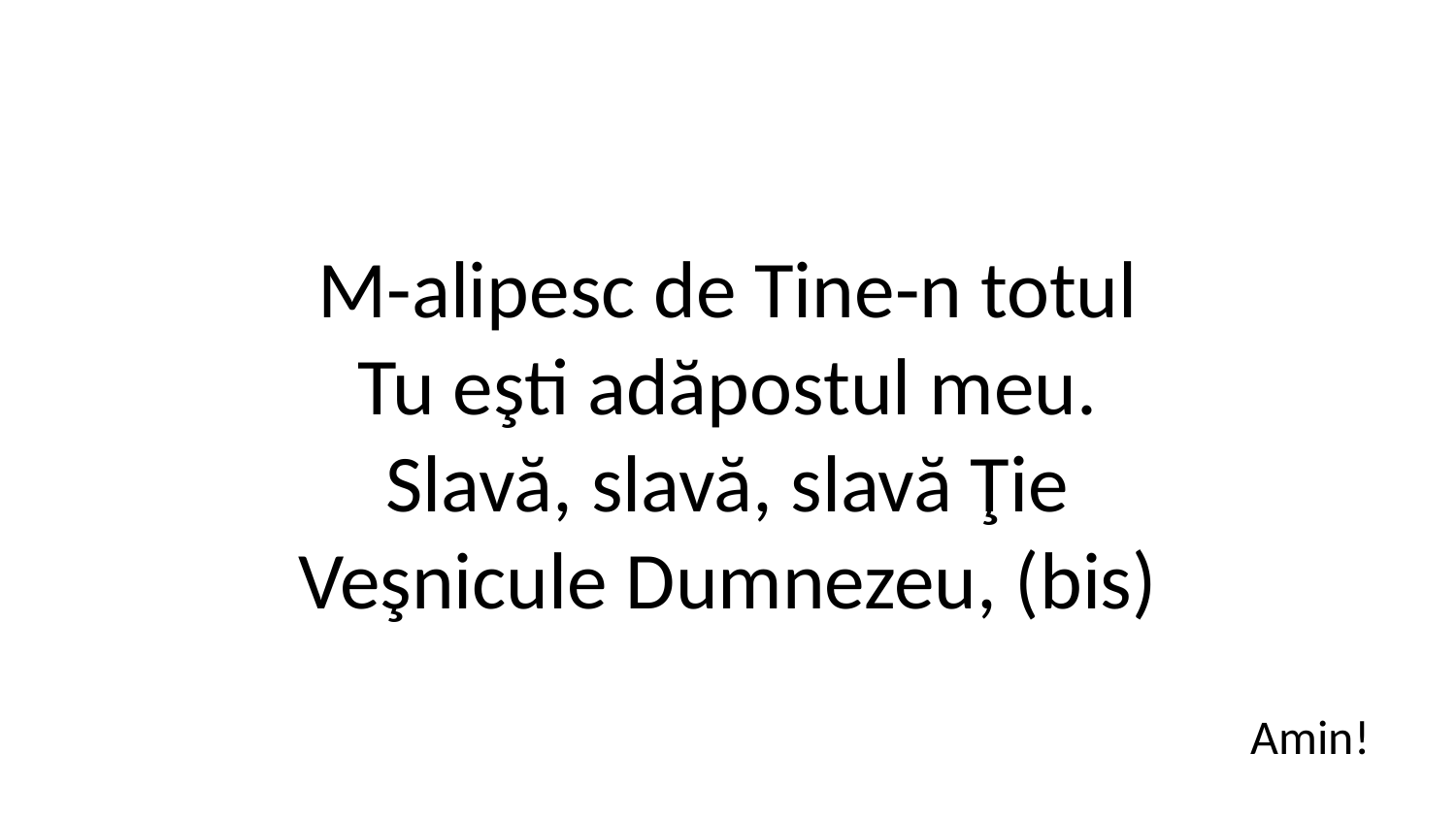

M-alipesc de Tine-n totul
Tu eşti adăpostul meu.
Slavă, slavă, slavă Ţie
Veşnicule Dumnezeu, (bis)

Amin!